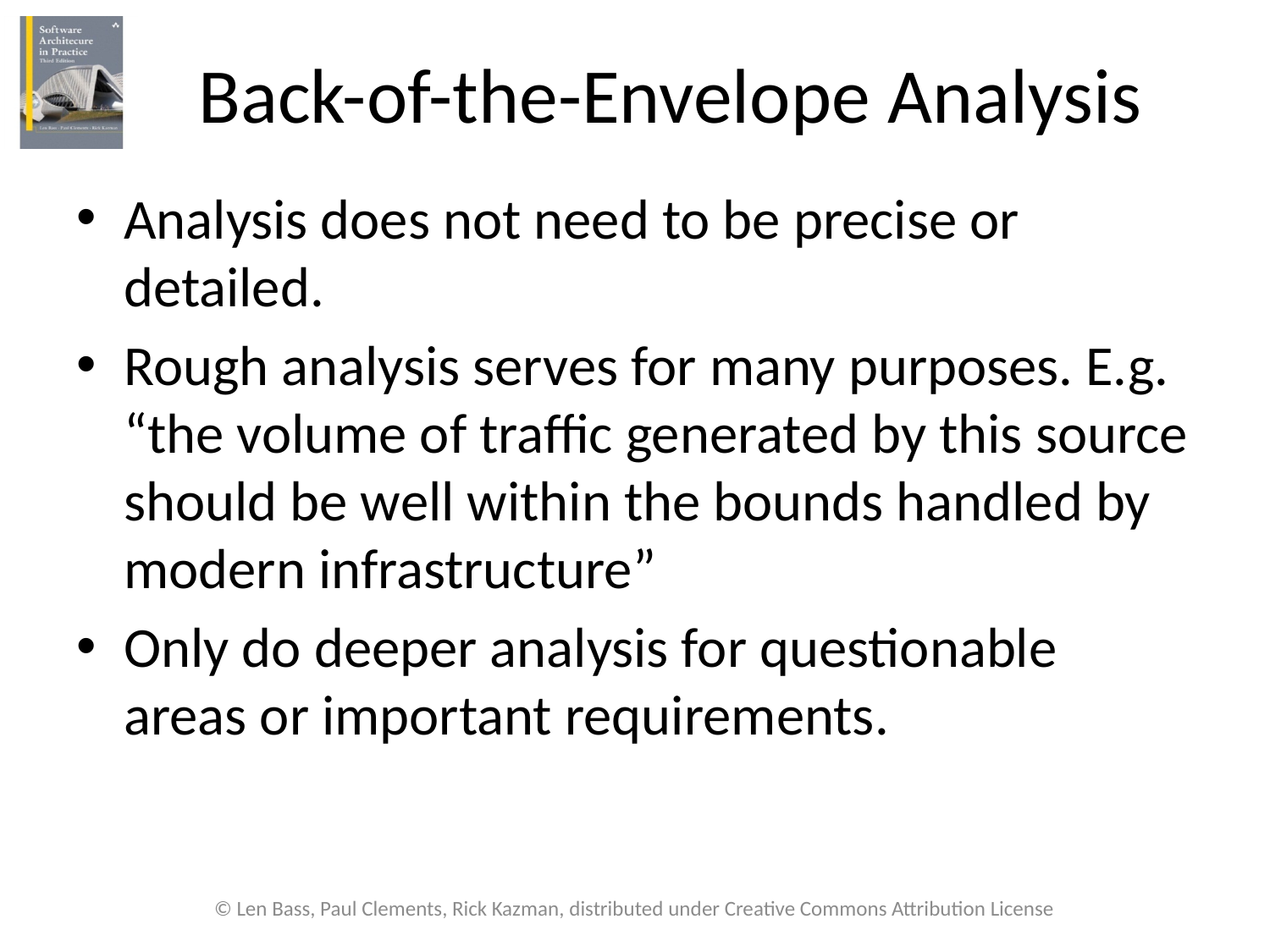

# Back-of-the-Envelope Analysis
Analysis does not need to be precise or detailed.
Rough analysis serves for many purposes. E.g. “the volume of traffic generated by this source should be well within the bounds handled by modern infrastructure”
Only do deeper analysis for questionable areas or important requirements.

© Len Bass, Paul Clements, Rick Kazman, distributed under Creative Commons Attribution License